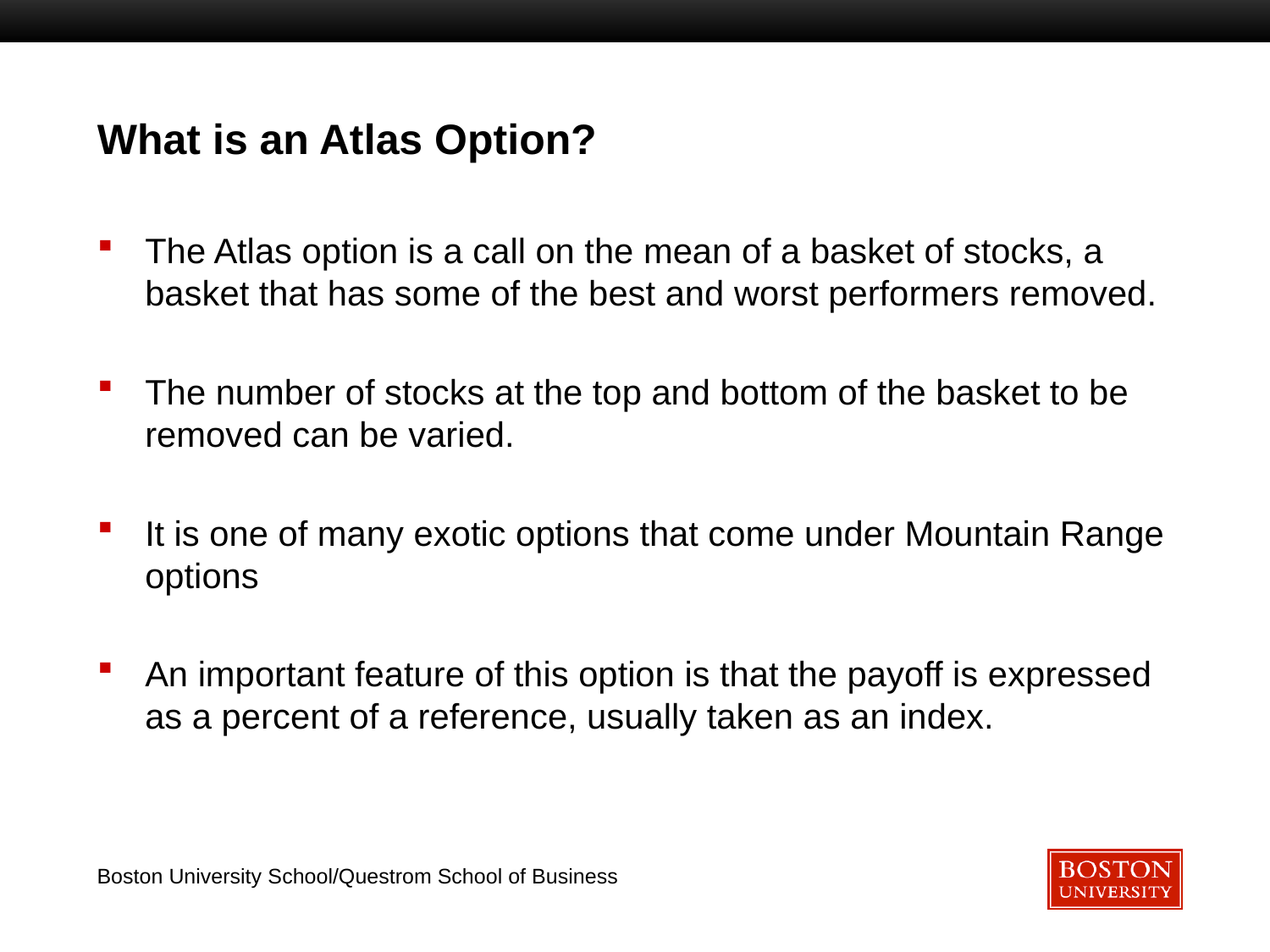

# What is an Atlas Option?
The Atlas option is a call on the mean of a basket of stocks, a basket that has some of the best and worst performers removed.

The number of stocks at the top and bottom of the basket to be removed can be varied.

It is one of many exotic options that come under Mountain Range options

An important feature of this option is that the payoff is expressed as a percent of a reference, usually taken as an index.